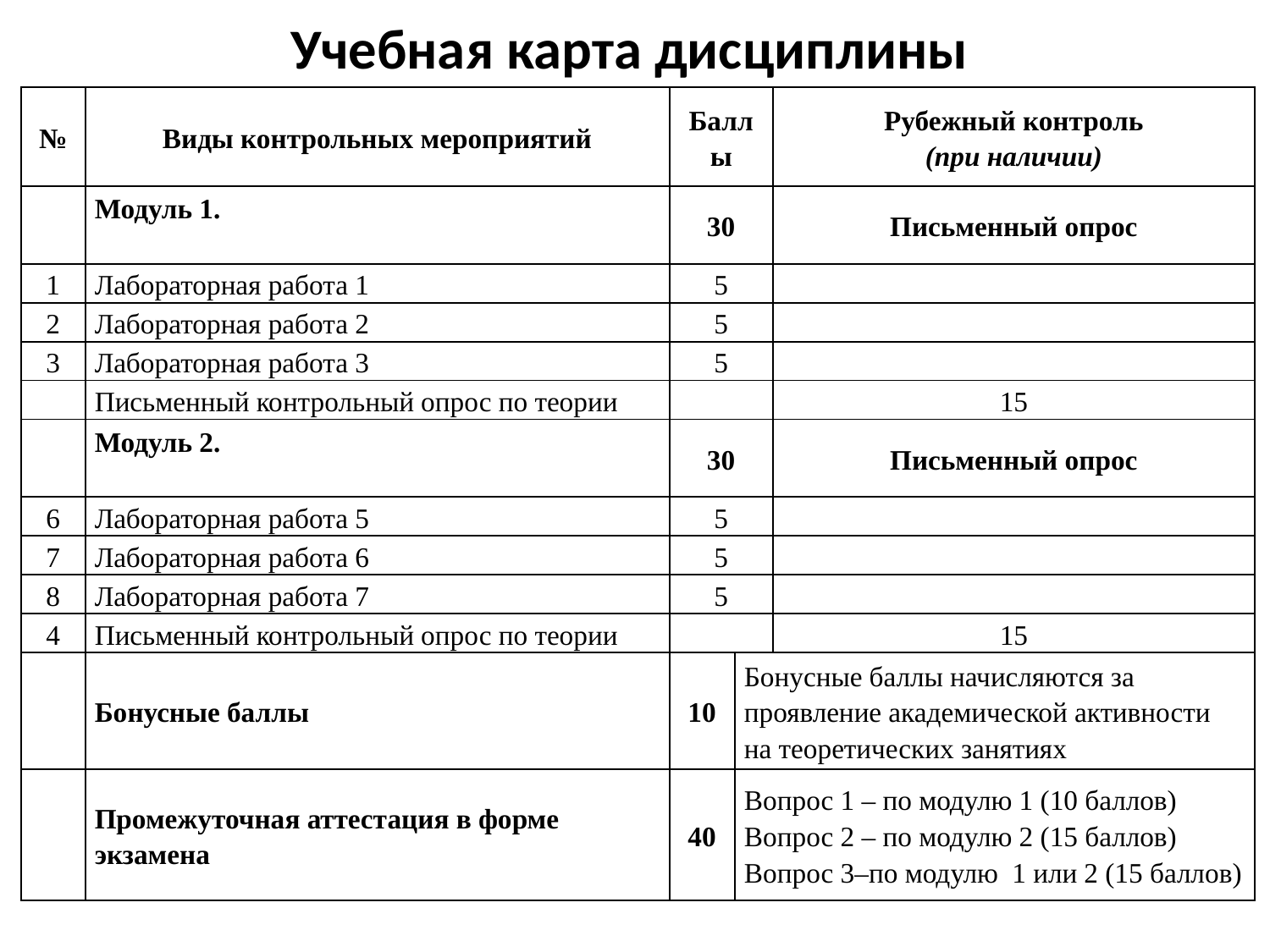

Учебная карта дисциплины

| № | Виды контрольных мероприятий | Баллы |  | Рубежный контроль (при наличии) |
| --- | --- | --- | --- | --- |
|  | Модуль 1. | 30 |  | Письменный опрос |
| 1 | Лабораторная работа 1 | 5 |  |  |
| 2 | Лабораторная работа 2 | 5 |  |  |
| 3 | Лабораторная работа 3 | 5 |  |  |
|  | Письменный контрольный опрос по теории |  |  | 15 |
|  | Модуль 2. | 30 |  | Письменный опрос |
| 6 | Лабораторная работа 5 | 5 |  |  |
| 7 | Лабораторная работа 6 | 5 |  |  |
| 8 | Лабораторная работа 7 | 5 |  |  |
| 4 | Письменный контрольный опрос по теории |  |  | 15 |
|  | Бонусные баллы | 10 | Бонусные баллы начисляются за проявление академической активности на теоретических занятиях |  |
|  | Промежуточная аттестация в форме экзамена | 40 | Вопрос 1 – по модулю 1 (10 баллов) Вопрос 2 – по модулю 2 (15 баллов) Вопрос 3–по модулю 1 или 2 (15 баллов) |  |